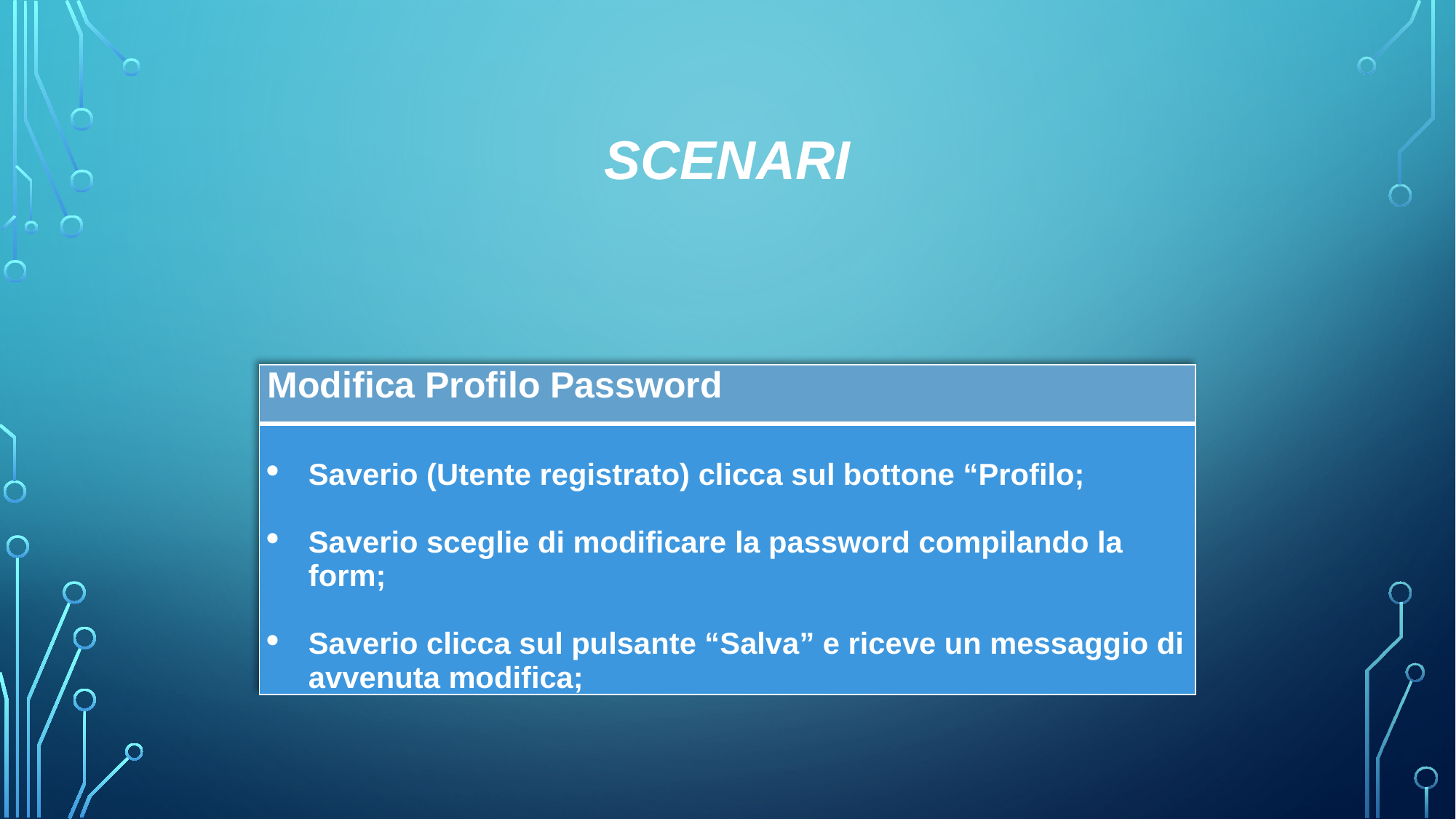

# Scenari
| Modifica Profilo Password |
| --- |
| Saverio (Utente registrato) clicca sul bottone “Profilo; Saverio sceglie di modificare la password compilando la form; Saverio clicca sul pulsante “Salva” e riceve un messaggio di avvenuta modifica; |